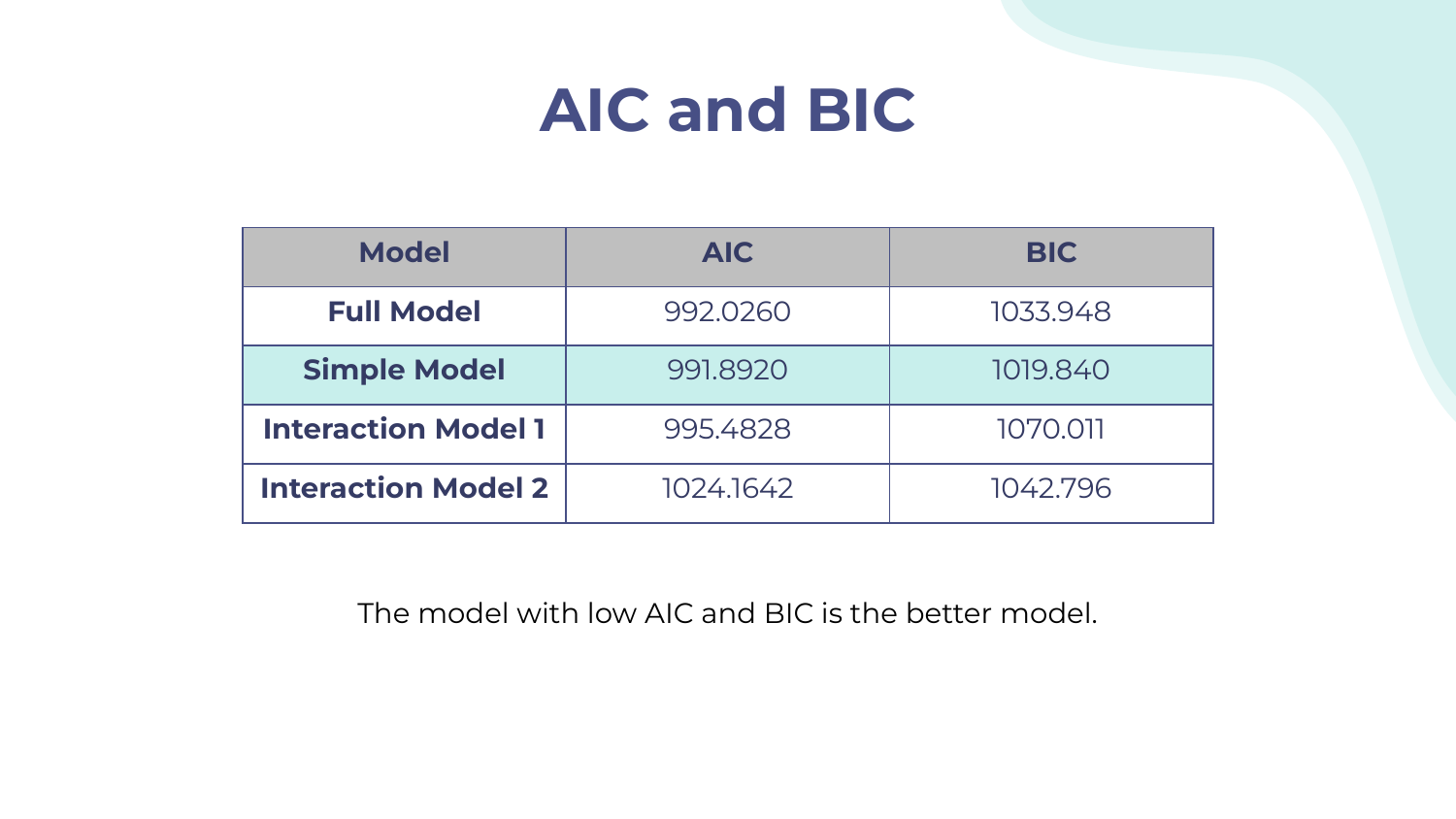

# AIC and BIC
| Model | AIC | BIC |
| --- | --- | --- |
| Full Model | 992.0260 | 1033.948 |
| Simple Model | 991.8920 | 1019.840 |
| Interaction Model 1 | 995.4828 | 1070.011 |
| Interaction Model 2 | 1024.1642 | 1042.796 |
The model with low AIC and BIC is the better model.